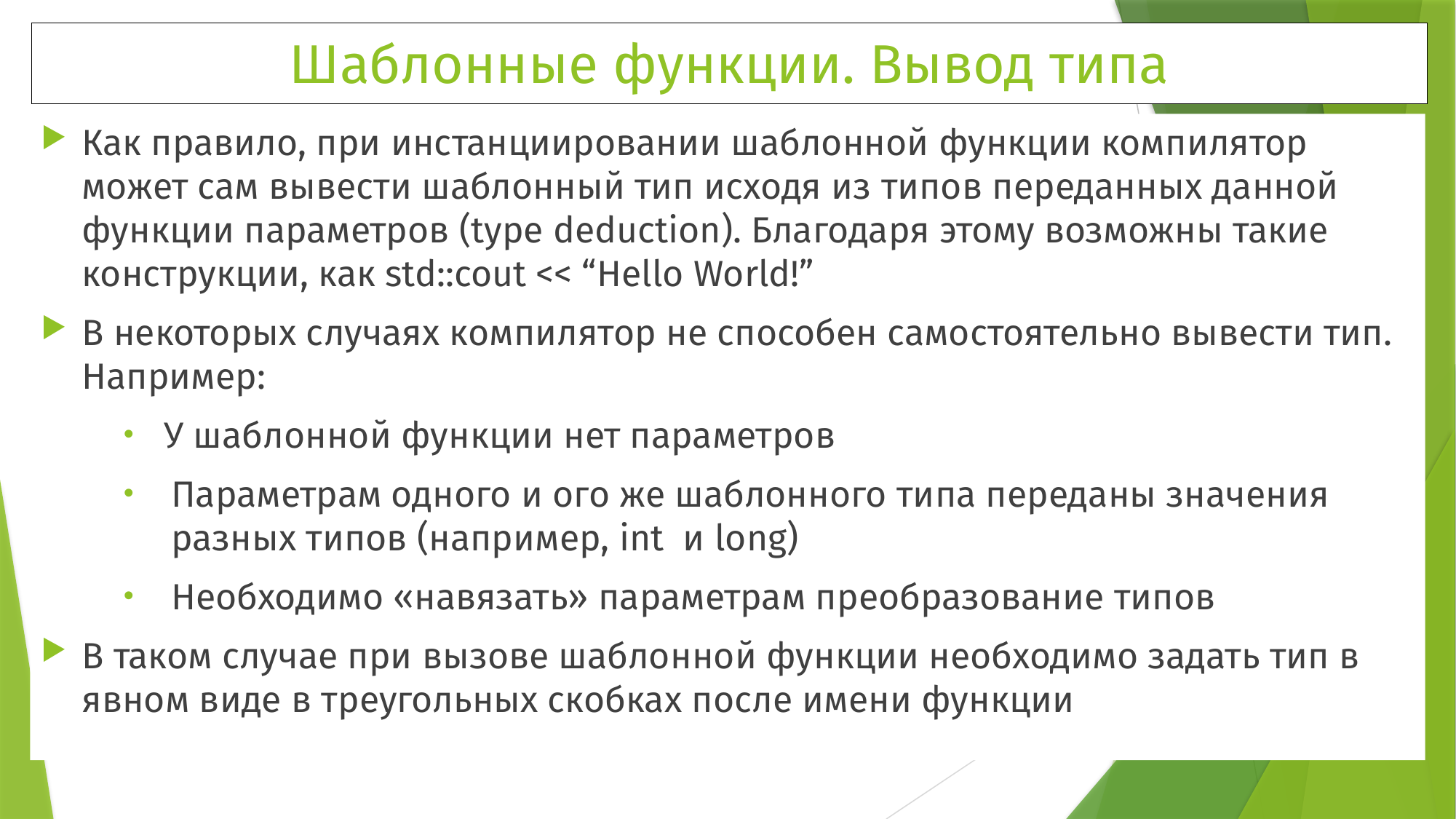

Шаблонные функции. Вывод типа
Как правило, при инстанциировании шаблонной функции компилятор может сам вывести шаблонный тип исходя из типов переданных данной функции параметров (type deduction). Благодаря этому возможны такие конструкции, как std::cout << “Hello World!”
В некоторых случаях компилятор не способен самостоятельно вывести тип. Например:
У шаблонной функции нет параметров
Параметрам одного и ого же шаблонного типа переданы значения разных типов (например, int  и long)
Необходимо «навязать» параметрам преобразование типов
В таком случае при вызове шаблонной функции необходимо задать тип в явном виде в треугольных скобках после имени функции